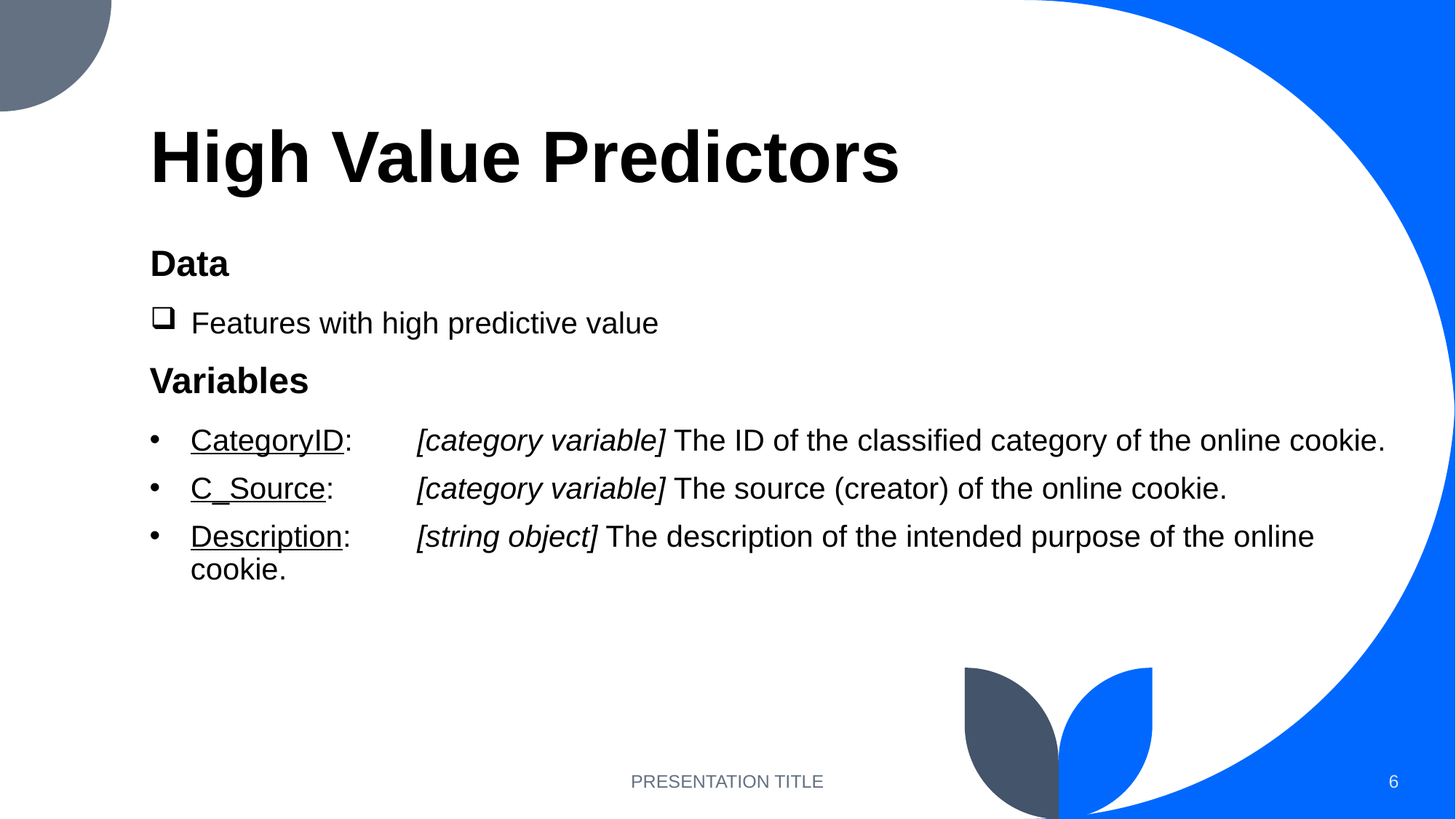

# High Value Predictors
Data
Features with high predictive value
Variables
CategoryID: 	 [category variable] The ID of the classified category of the online cookie.
C_Source: 	 [category variable] The source (creator) of the online cookie.
Description: 	 [string object] The description of the intended purpose of the online cookie.
PRESENTATION TITLE
6